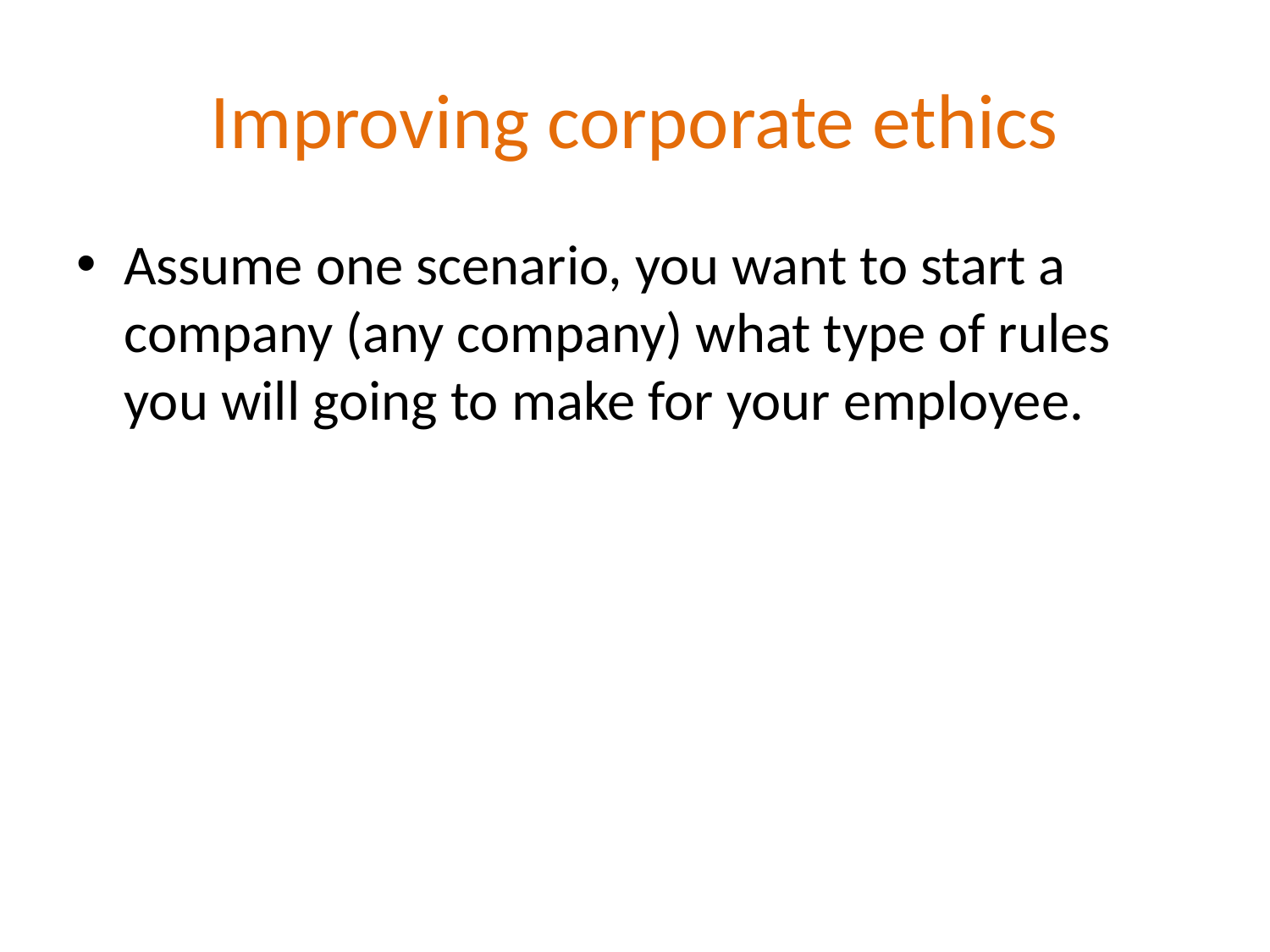

# Improving corporate ethics
Assume one scenario, you want to start a company (any company) what type of rules you will going to make for your employee.